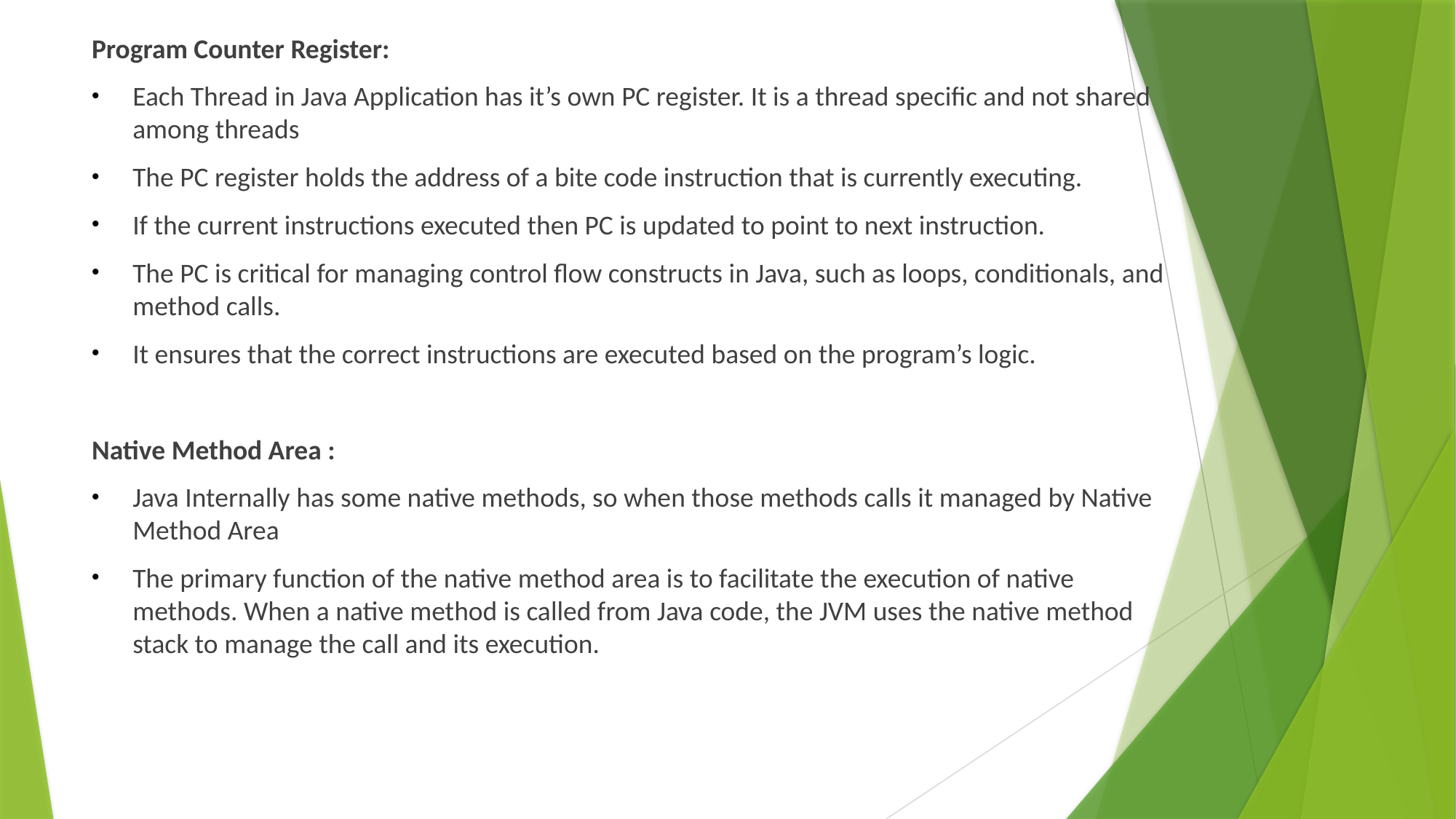

Program Counter Register:
Each Thread in Java Application has it’s own PC register. It is a thread specific and not shared among threads
The PC register holds the address of a bite code instruction that is currently executing.
If the current instructions executed then PC is updated to point to next instruction.
The PC is critical for managing control flow constructs in Java, such as loops, conditionals, and method calls.
It ensures that the correct instructions are executed based on the program’s logic.

Native Method Area :
Java Internally has some native methods, so when those methods calls it managed by Native Method Area
The primary function of the native method area is to facilitate the execution of native methods. When a native method is called from Java code, the JVM uses the native method stack to manage the call and its execution.